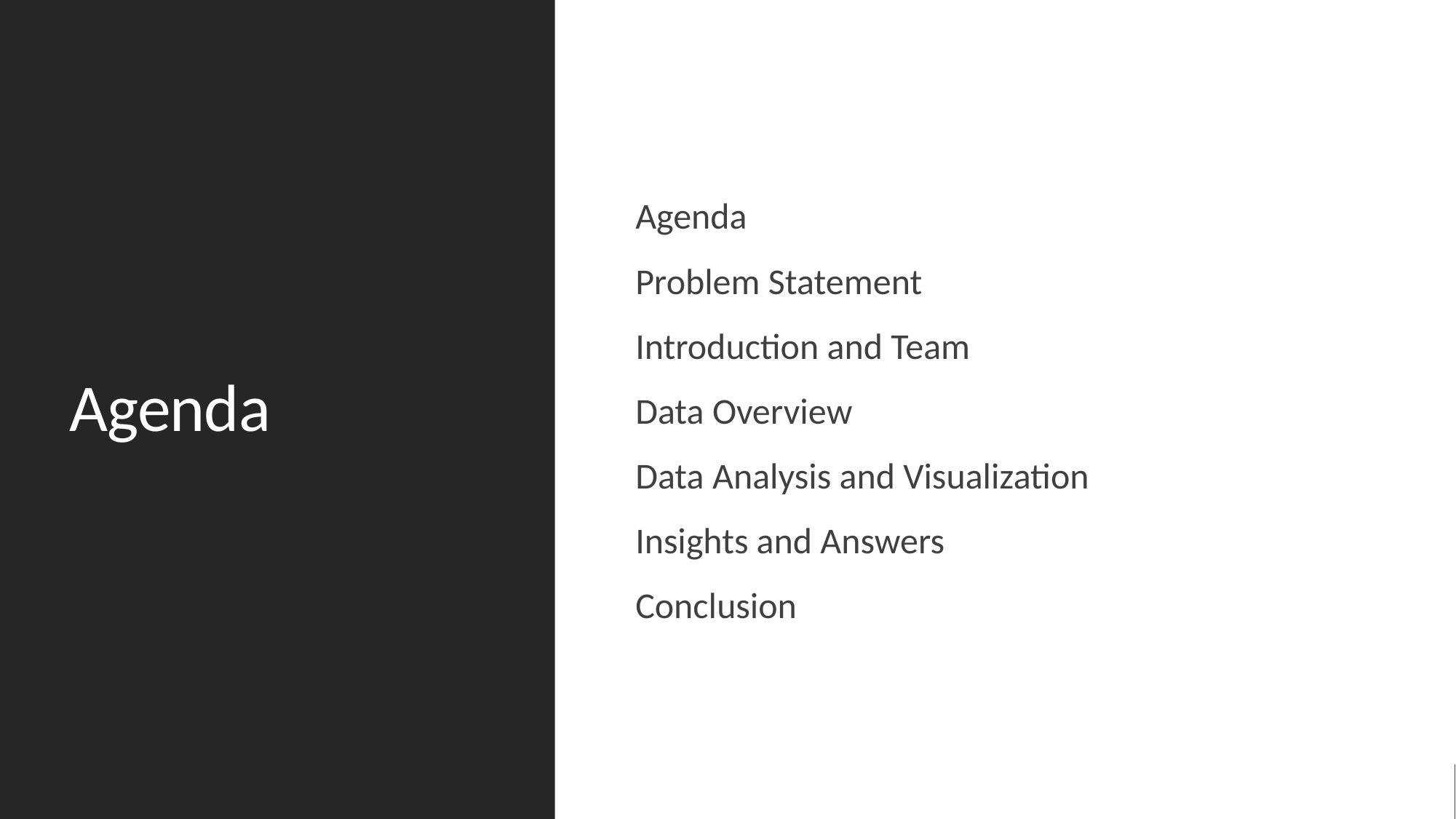

# Agenda
Agenda
Problem Statement
Introduction and Team
Data Overview
Data Analysis and Visualization
Insights and Answers
Conclusion